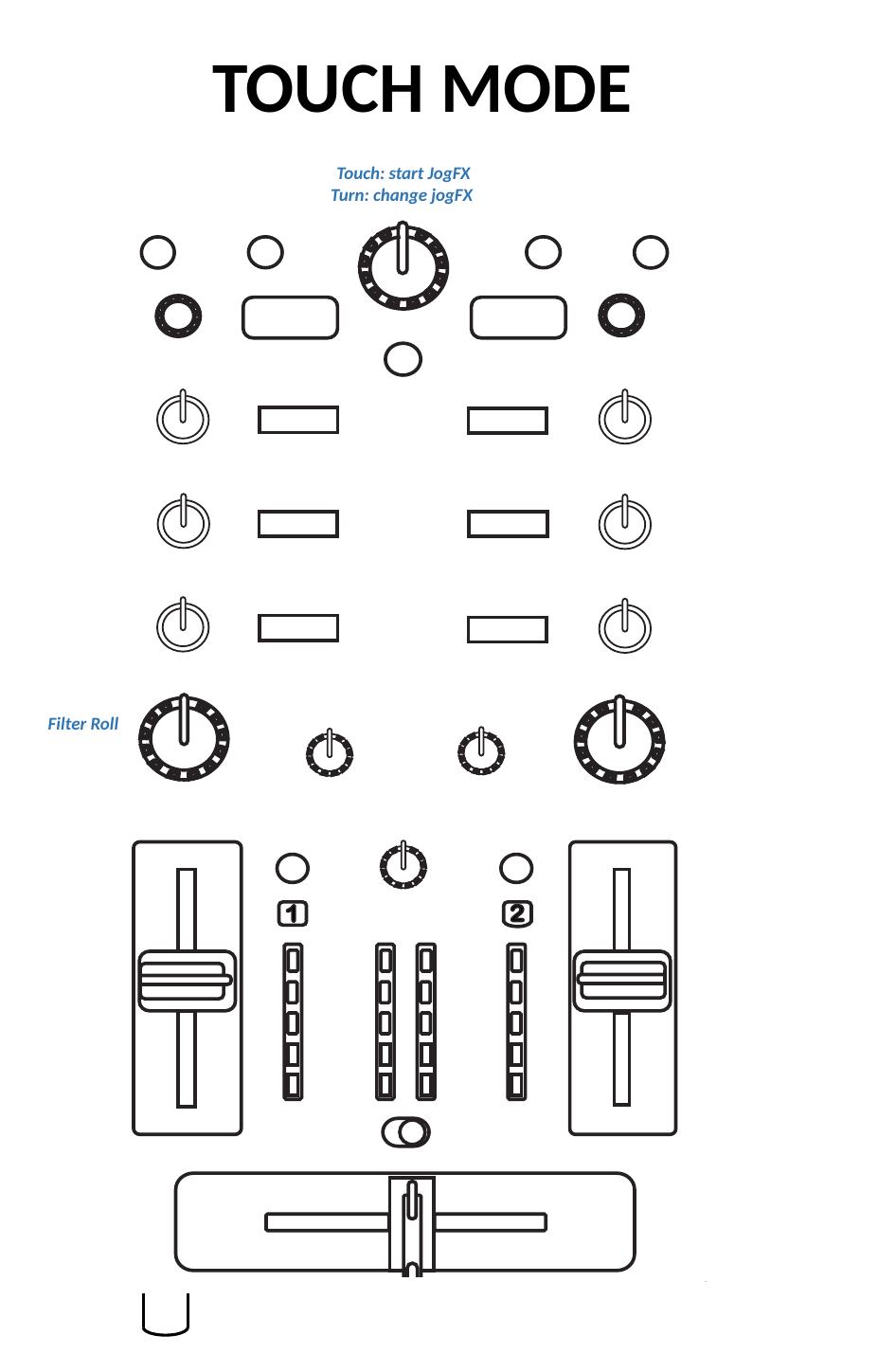

TOUCH MODE

Touch: start JogFX
Turn: change jogFX
Filter Roll